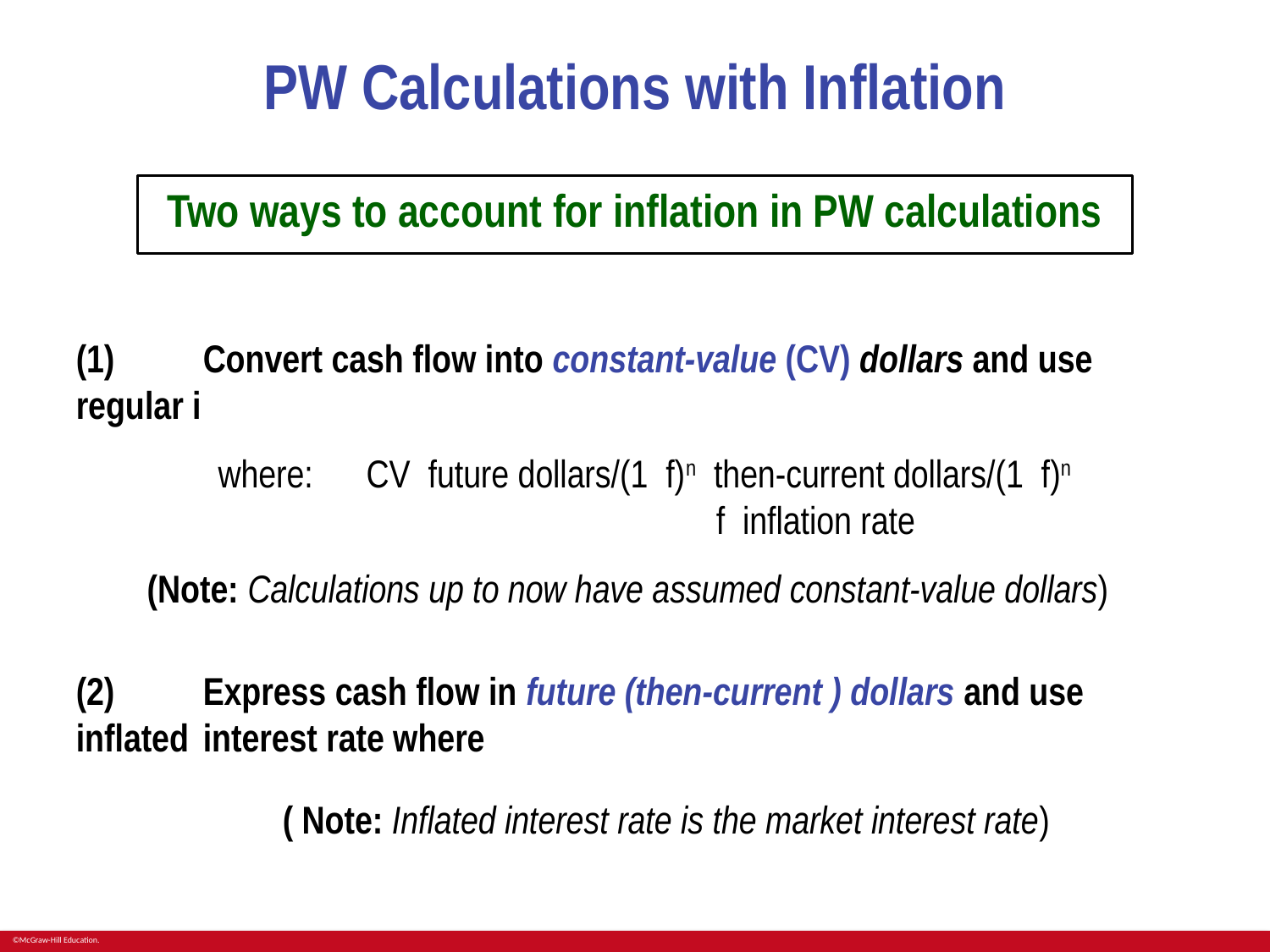

# PW Calculations with Inflation
Two ways to account for inflation in PW calculations
(1)	Convert cash flow into constant-value (CV) dollars and use regular i
                where:      CV  future dollars/(1  f)n  then-current dollars/(1  f)n
					 f  inflation rate
        (Note: Calculations up to now have assumed constant-value dollars)
(2)	Express cash flow in future (then-current ) dollars and use inflated 	interest rate where
       ( Note: Inflated interest rate is the market interest rate)